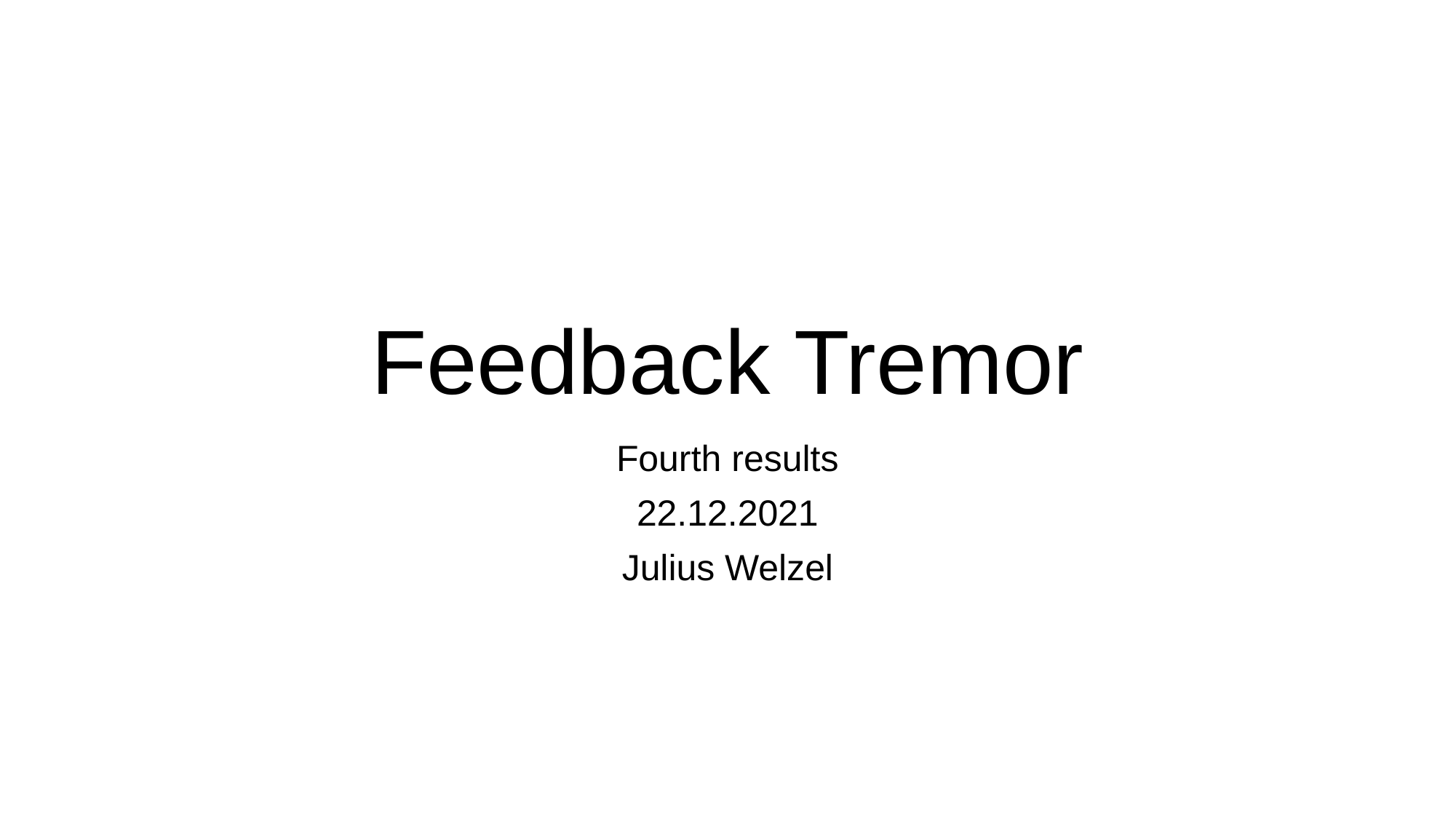

# Feedback Tremor
Fourth results
22.12.2021
Julius Welzel